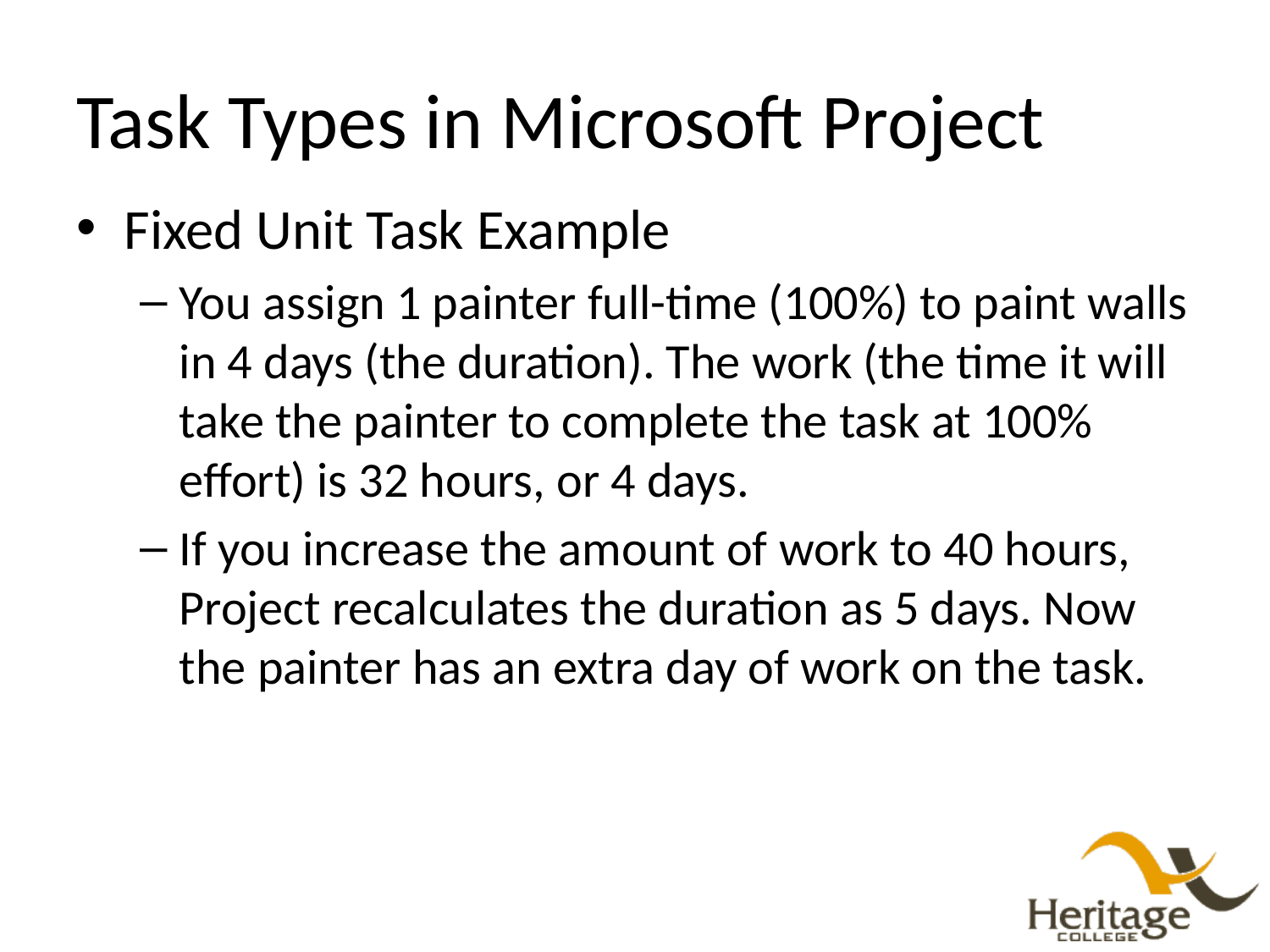

# Task Types in Microsoft Project
Fixed Unit Task Example
You assign 1 painter full-time (100%) to paint walls in 4 days (the duration). The work (the time it will take the painter to complete the task at 100% effort) is 32 hours, or 4 days.
If you increase the amount of work to 40 hours, Project recalculates the duration as 5 days. Now the painter has an extra day of work on the task.